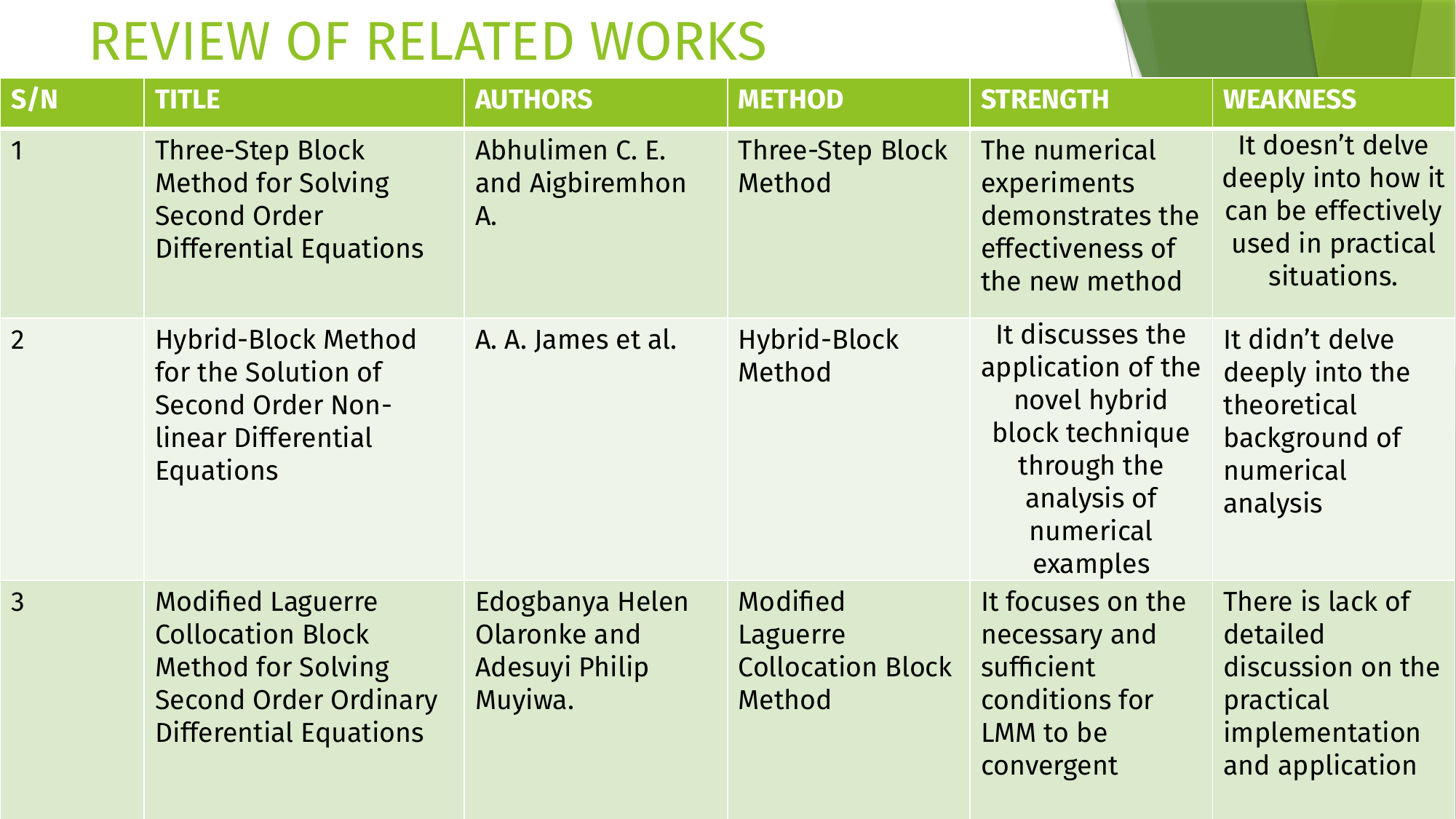

# REVIEW OF RELATED WORKS
| S/N | TITLE | AUTHORS | METHOD | STRENGTH | WEAKNESS |
| --- | --- | --- | --- | --- | --- |
| 1 | Three-Step Block Method for Solving Second Order Differential Equations | Abhulimen C. E. and Aigbiremhon A. | Three-Step Block Method | The numerical experiments demonstrates the effectiveness of the new method | It doesn’t delve deeply into how it can be effectively used in practical situations. |
| 2 | Hybrid-Block Method for the Solution of Second Order Non-linear Differential Equations | A. A. James et al. | Hybrid-Block Method | It discusses the application of the novel hybrid block technique through the analysis of numerical examples | It didn’t delve deeply into the theoretical background of numerical analysis |
| 3 | Modified Laguerre Collocation Block Method for Solving Second Order Ordinary Differential Equations | Edogbanya Helen Olaronke and Adesuyi Philip Muyiwa. | Modified Laguerre Collocation Block Method | It focuses on the necessary and sufficient conditions for LMM to be convergent | There is lack of detailed discussion on the practical implementation and application |